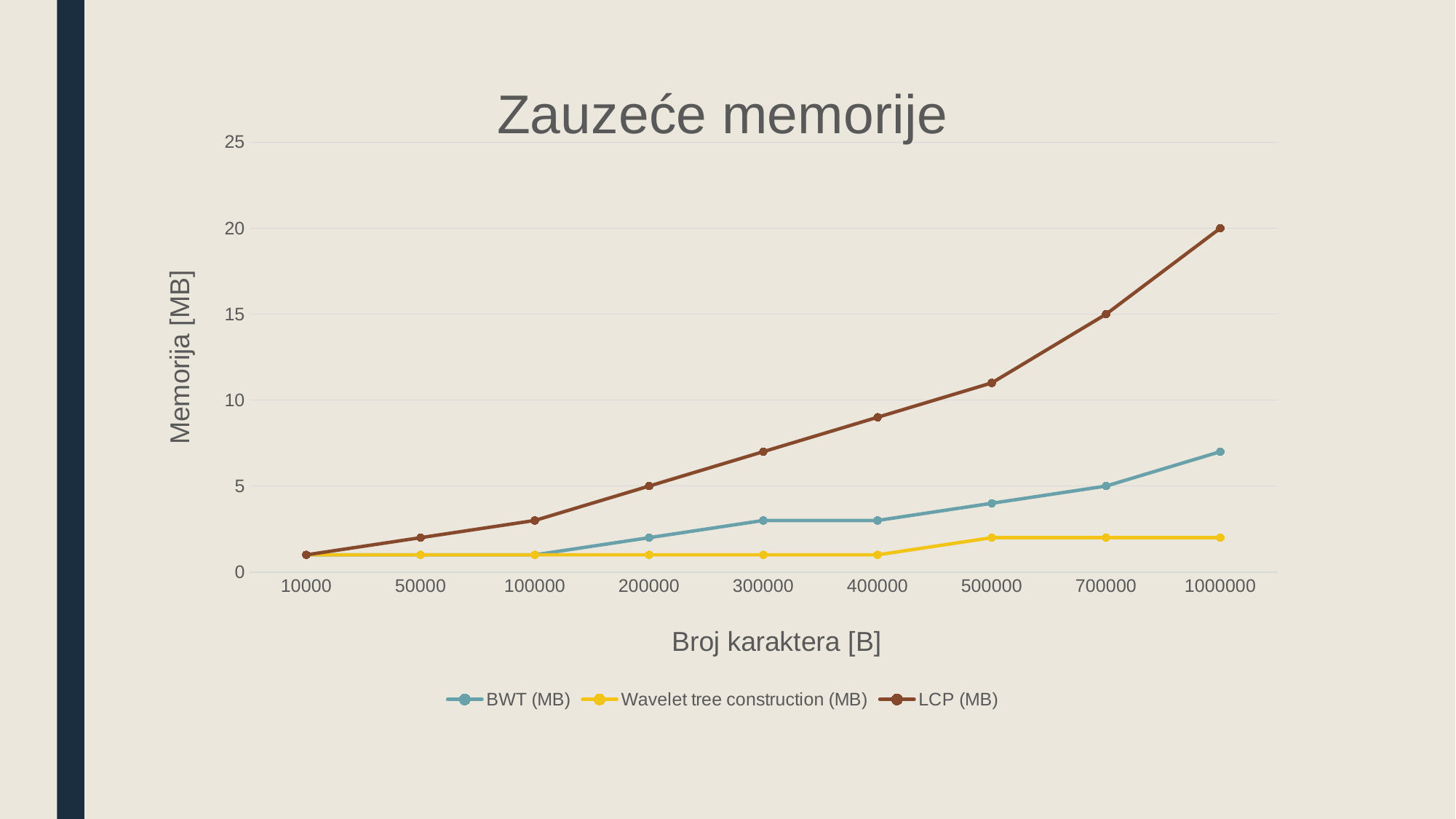

### Chart: Zauzeće memorije

| Category | BWT (MB) | Wavelet tree construction (MB) | LCP (MB) |
|---|---|---|---|
| 10000 | 1.0 | 1.0 | 1.0 |
| 50000 | 1.0 | 1.0 | 2.0 |
| 100000 | 1.0 | 1.0 | 3.0 |
| 200000 | 2.0 | 1.0 | 5.0 |
| 300000 | 3.0 | 1.0 | 7.0 |
| 400000 | 3.0 | 1.0 | 9.0 |
| 500000 | 4.0 | 2.0 | 11.0 |
| 700000 | 5.0 | 2.0 | 15.0 |
| 1000000 | 7.0 | 2.0 | 20.0 |